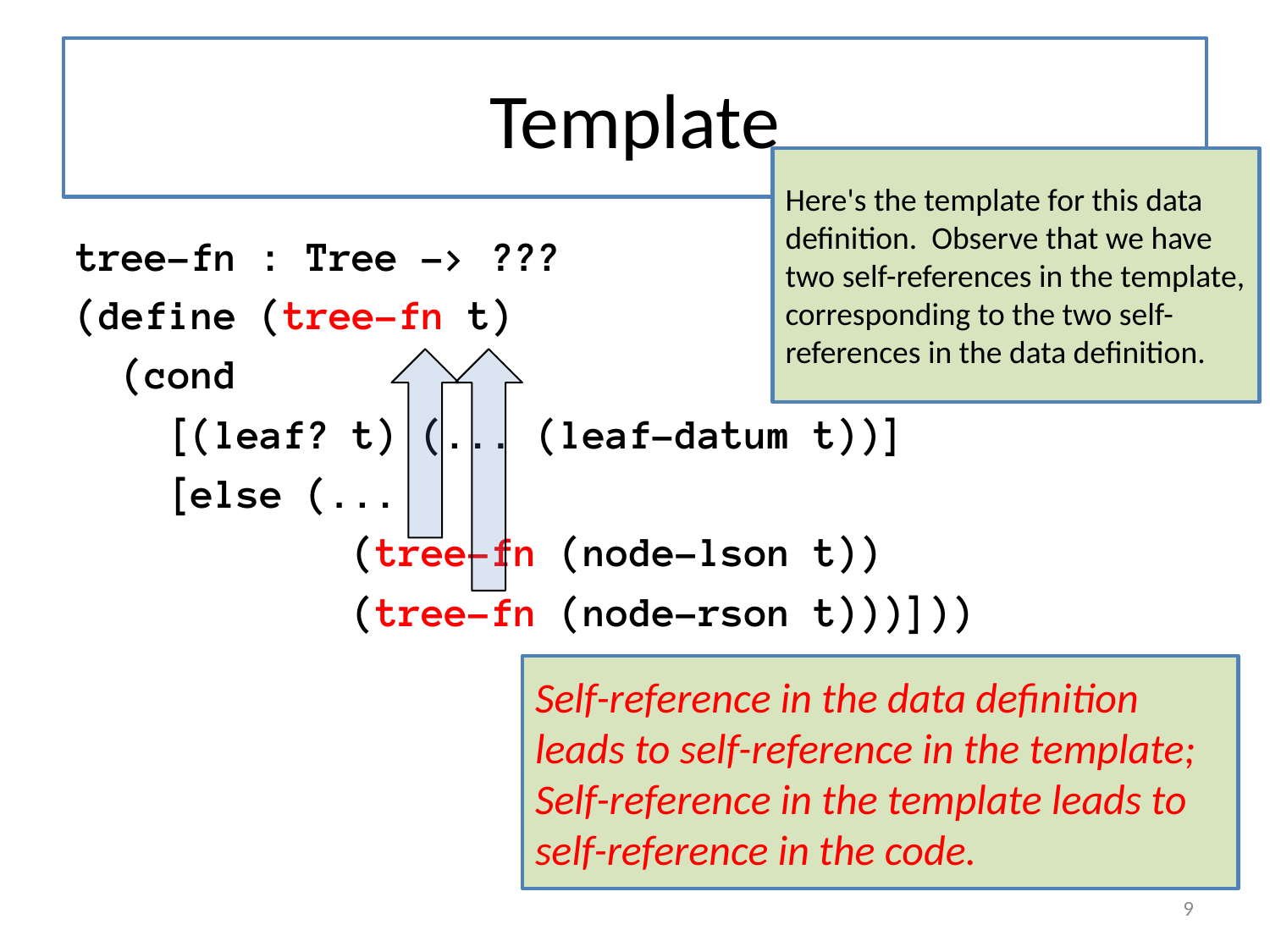

# Template
Here's the template for this data definition.  Observe that we have two self-references in the template, corresponding to the two self-references in the data definition.
tree-fn : Tree -> ???
(define (tree-fn t)
  (cond
    [(leaf? t) (... (leaf-datum t))]
    [else (...
            (tree-fn (node-lson t))
            (tree-fn (node-rson t)))]))

Self-reference in the data definition leads to self-reference in the template;
Self-reference in the template leads to self-reference in the code.
9